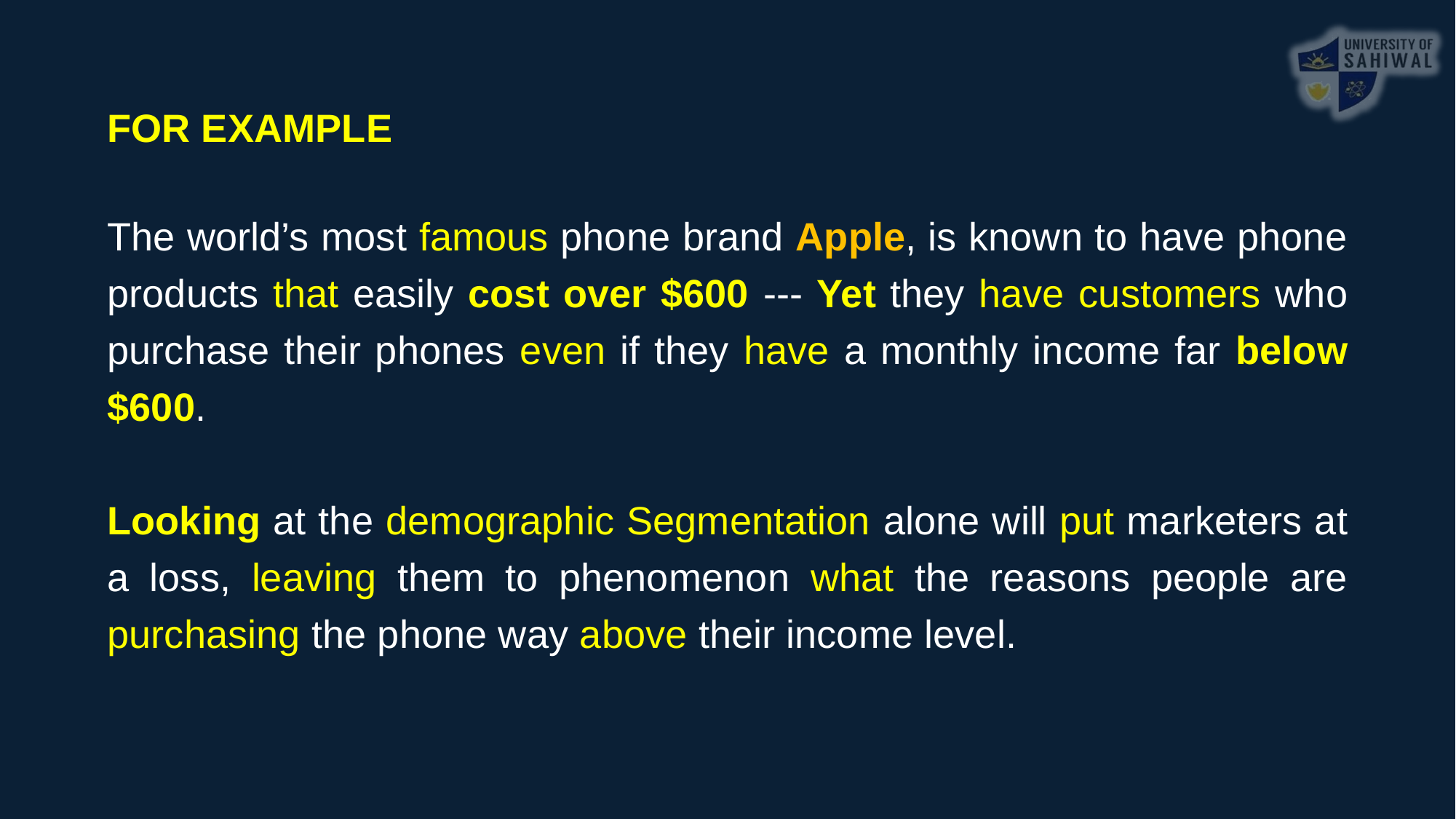

FOR EXAMPLE

The world’s most famous phone brand Apple, is known to have phone products that easily cost over $600 --- Yet they have customers who purchase their phones even if they have a monthly income far below $600.

Looking at the demographic Segmentation alone will put marketers at a loss, leaving them to phenomenon what the reasons people are purchasing the phone way above their income level.